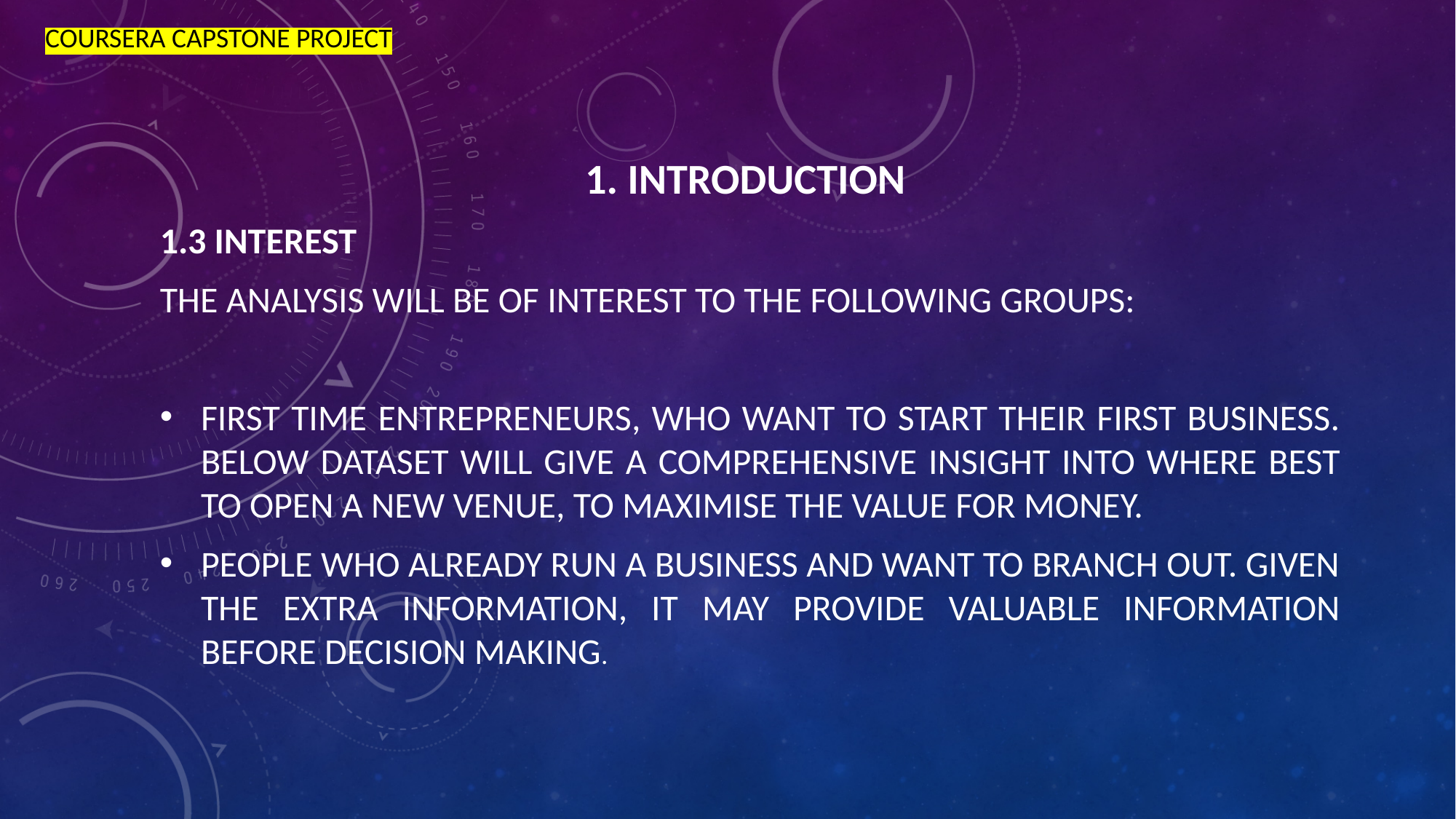

Coursera capstone project
1. Introduction
1.3 Interest
The analysis will be of interest to the following groups:

First time entrepreneurs, who want to start their first business. Below dataset will give a comprehensive insight into where best to open a new venue, to maximise the value for money.
People who already run a business and want to branch out. Given the extra information, it may provide valuable information before decision making.